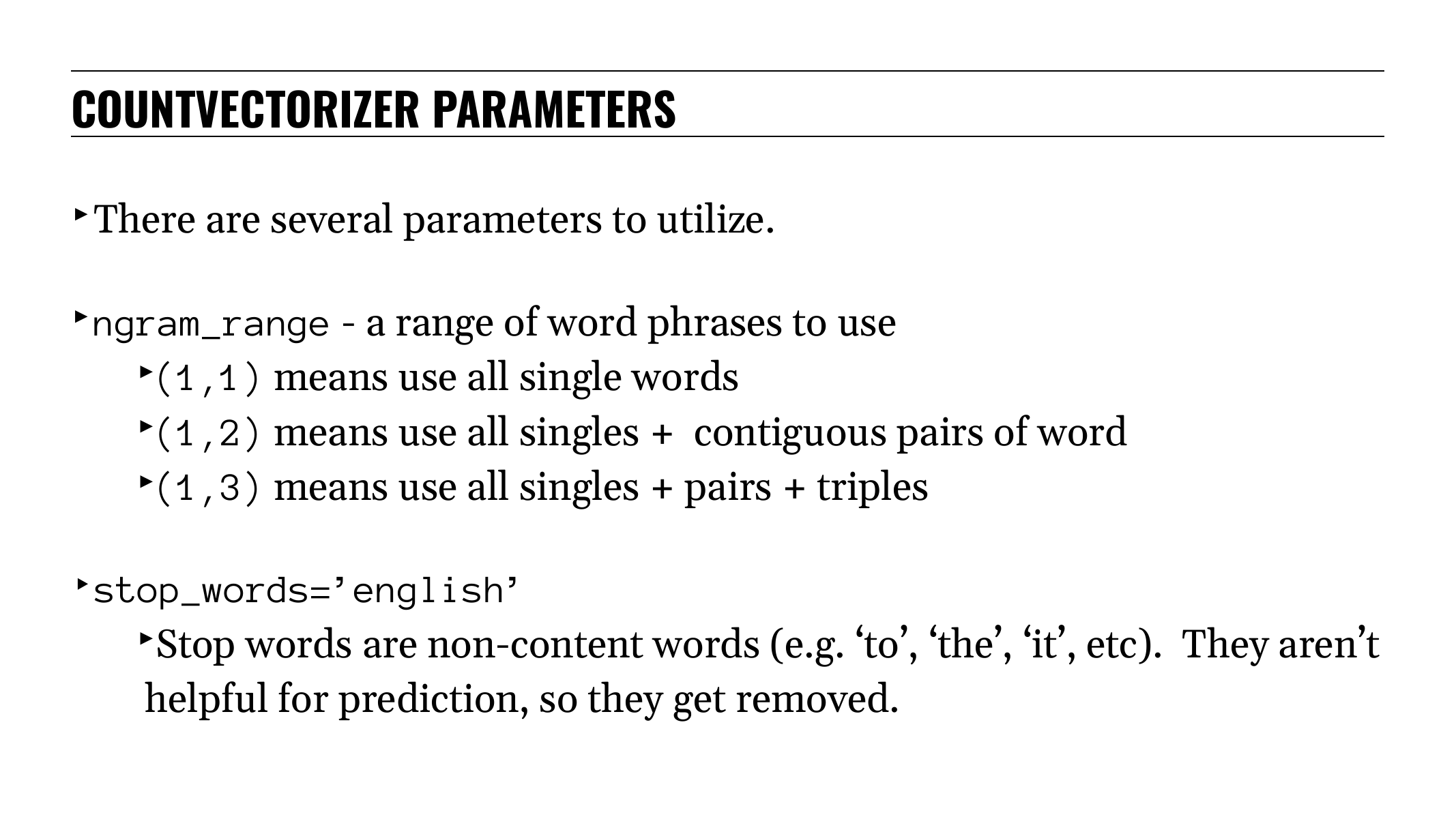

COUNTVECTORIZER PARAMETERS

There are several parameters to utilize.

ngram_range - a range of word phrases to use
(1,1) means use all single words
(1,2) means use all singles +  contiguous pairs of word
(1,3) means use all singles + pairs + triples

stop_words=’english’
Stop words are non-content words (e.g. ‘to’, ‘the’, ‘it’, etc).  They aren’t helpful for prediction, so they get removed.